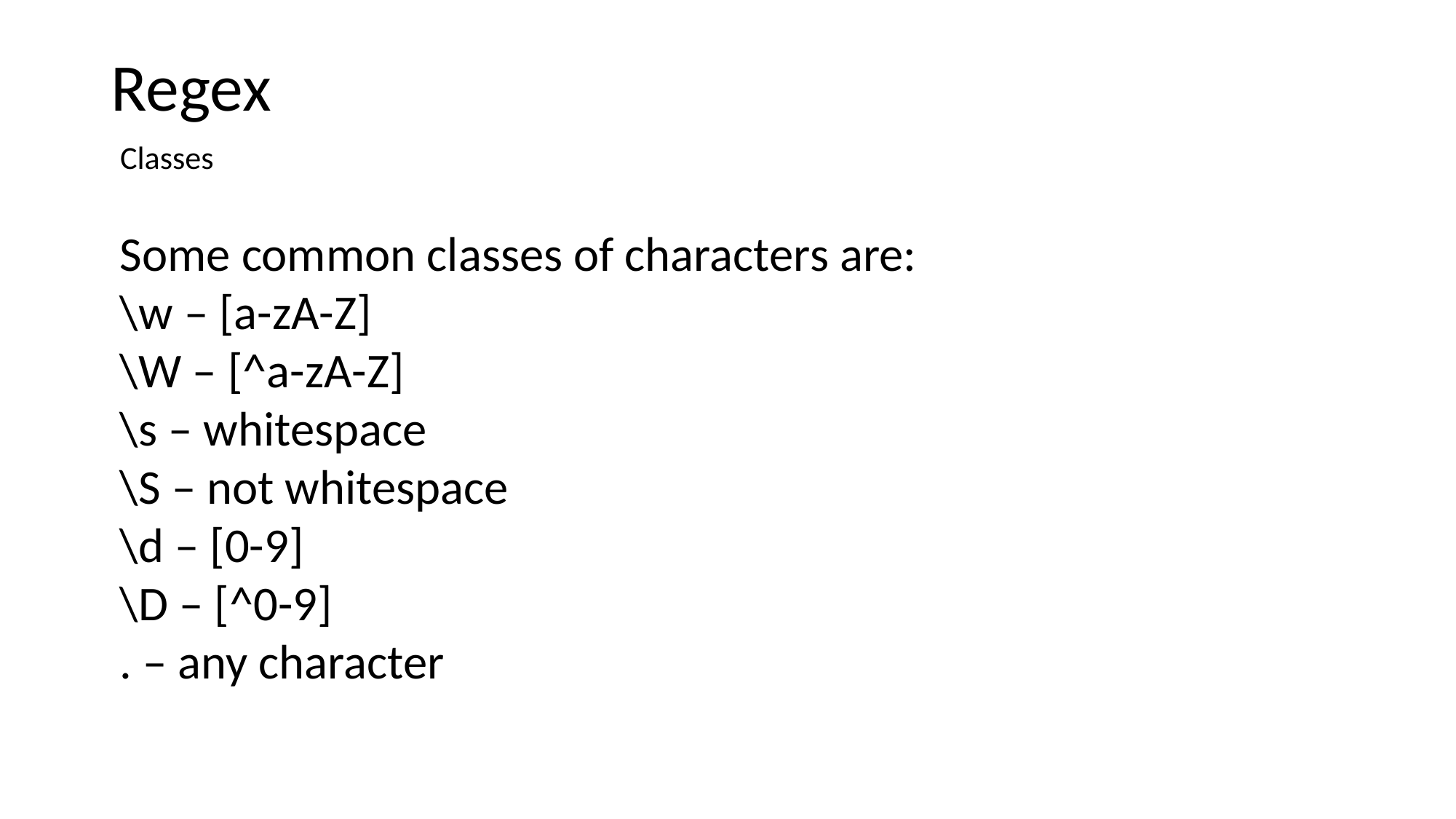

# Regex
Classes
Some common classes of characters are:
\w – [a-zA-Z]
\W – [^a-zA-Z]
\s – whitespace
\S – not whitespace
\d – [0-9]
\D – [^0-9]
. – any character